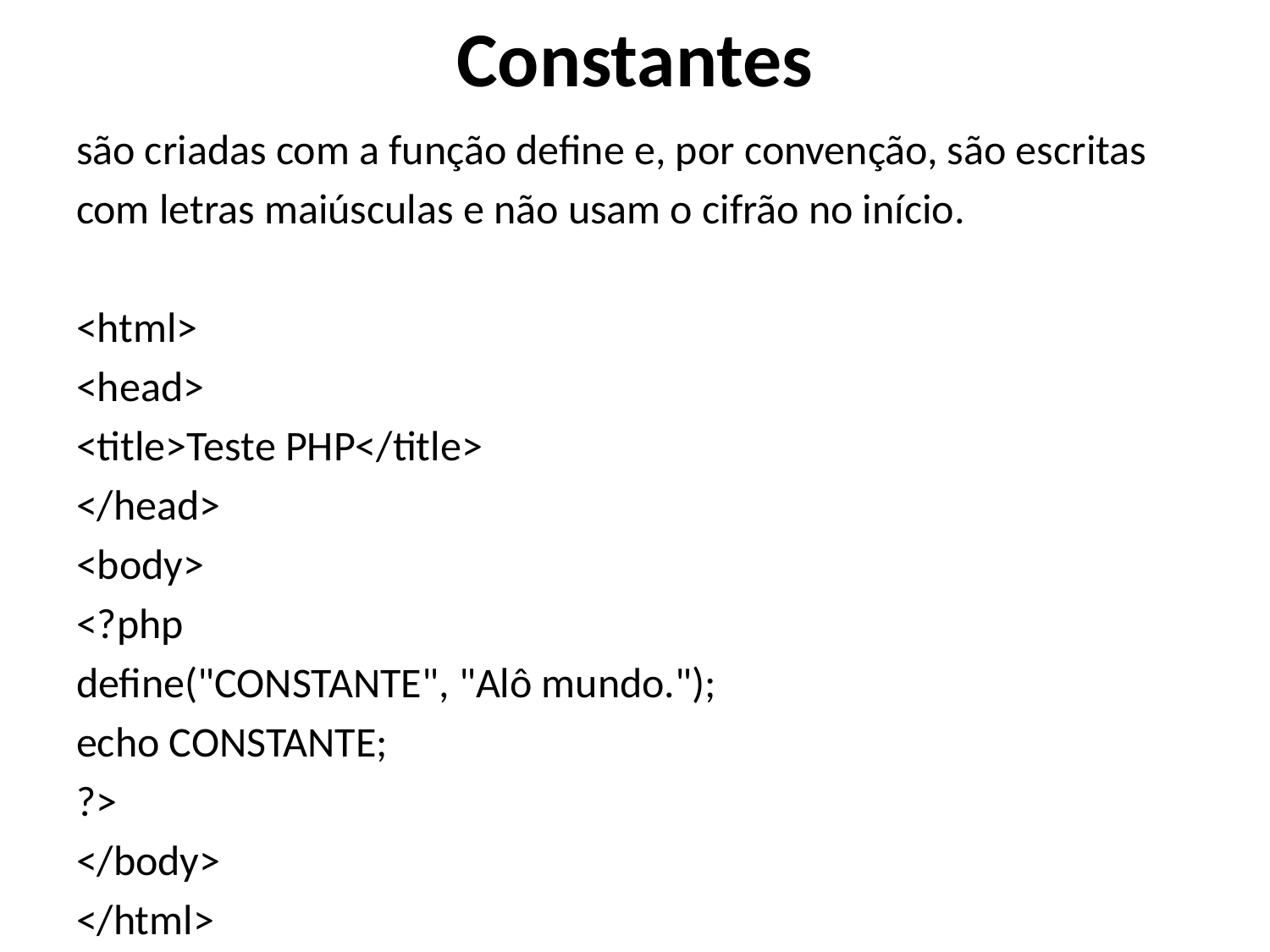

# Constantes
são criadas com a função define e, por convenção, são escritas
com letras maiúsculas e não usam o cifrão no início.

<html>
<head>
<title>Teste PHP</title>
</head>
<body>
<?php
define("CONSTANTE", "Alô mundo.");
echo CONSTANTE;
?>
</body>
</html>